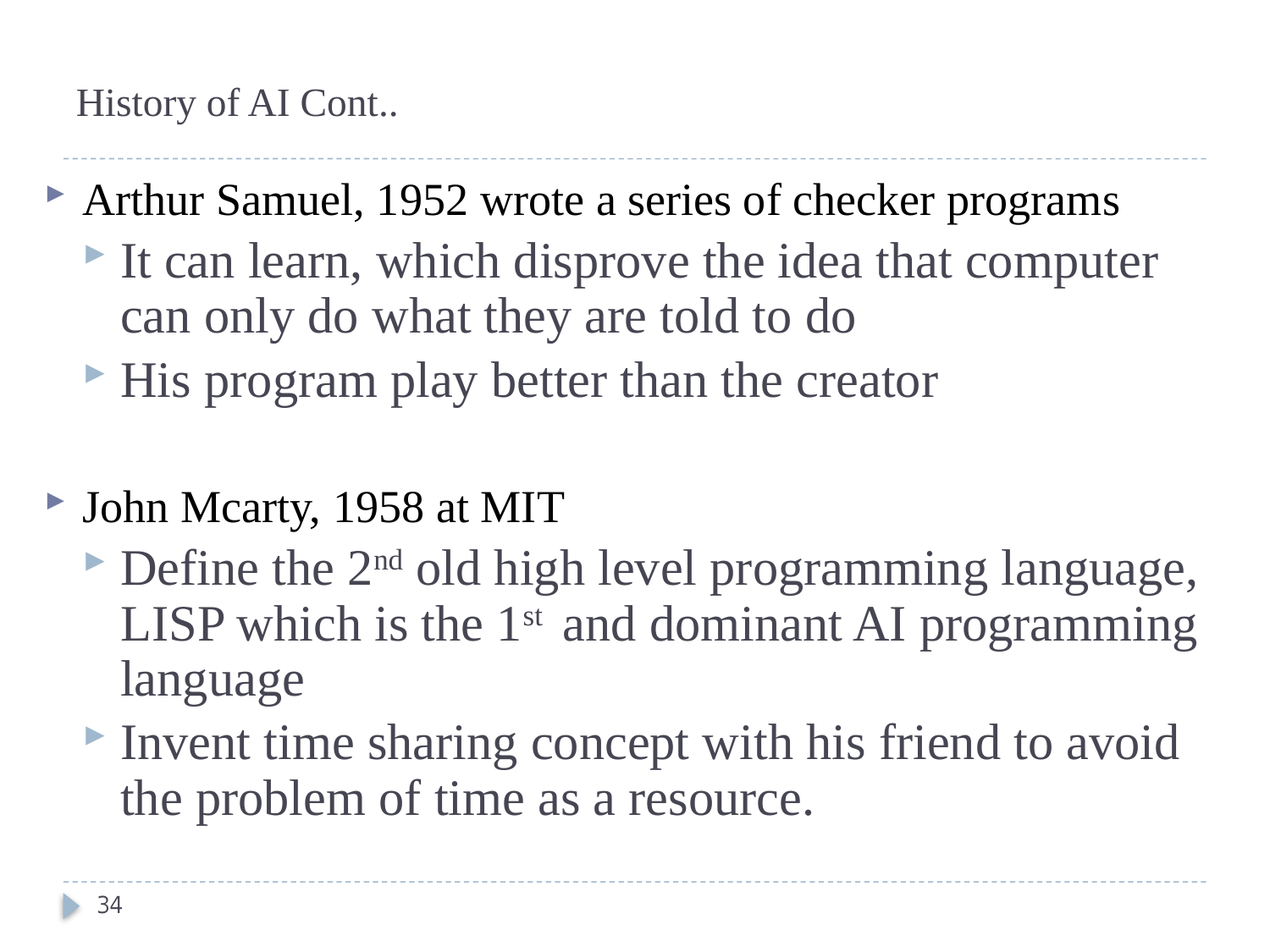

# History of AI Cont..
Arthur Samuel, 1952 wrote a series of checker programs
It can learn, which disprove the idea that computer can only do what they are told to do
His program play better than the creator

John Mcarty, 1958 at MIT
Define the 2nd old high level programming language, LISP which is the 1st  and dominant AI programming language
Invent time sharing concept with his friend to avoid the problem of time as a resource.
34